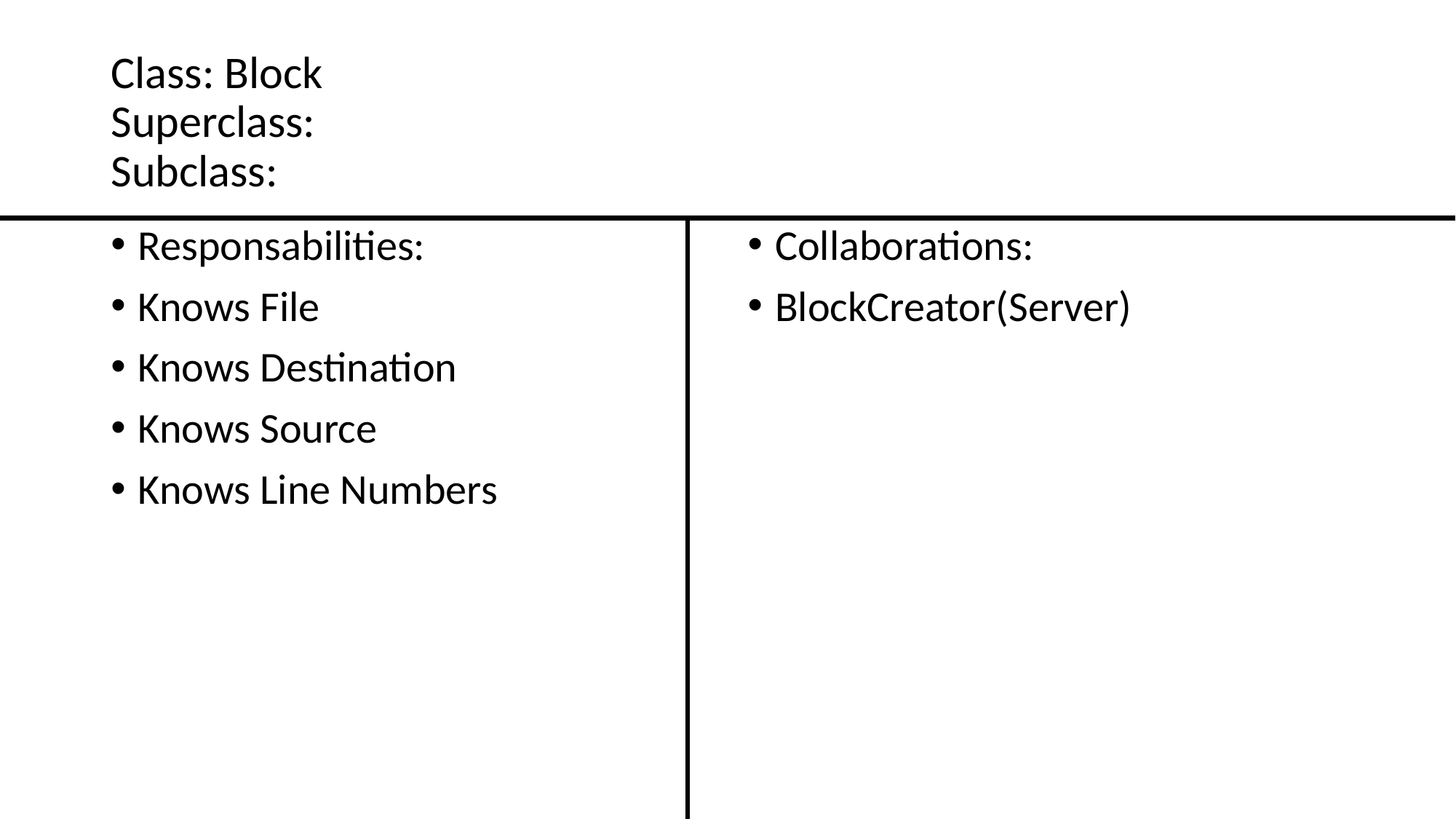

# Class: Block Superclass: Subclass:
Responsabilities:
Knows File
Knows Destination
Knows Source
Knows Line Numbers

Collaborations:
BlockCreator(Server)